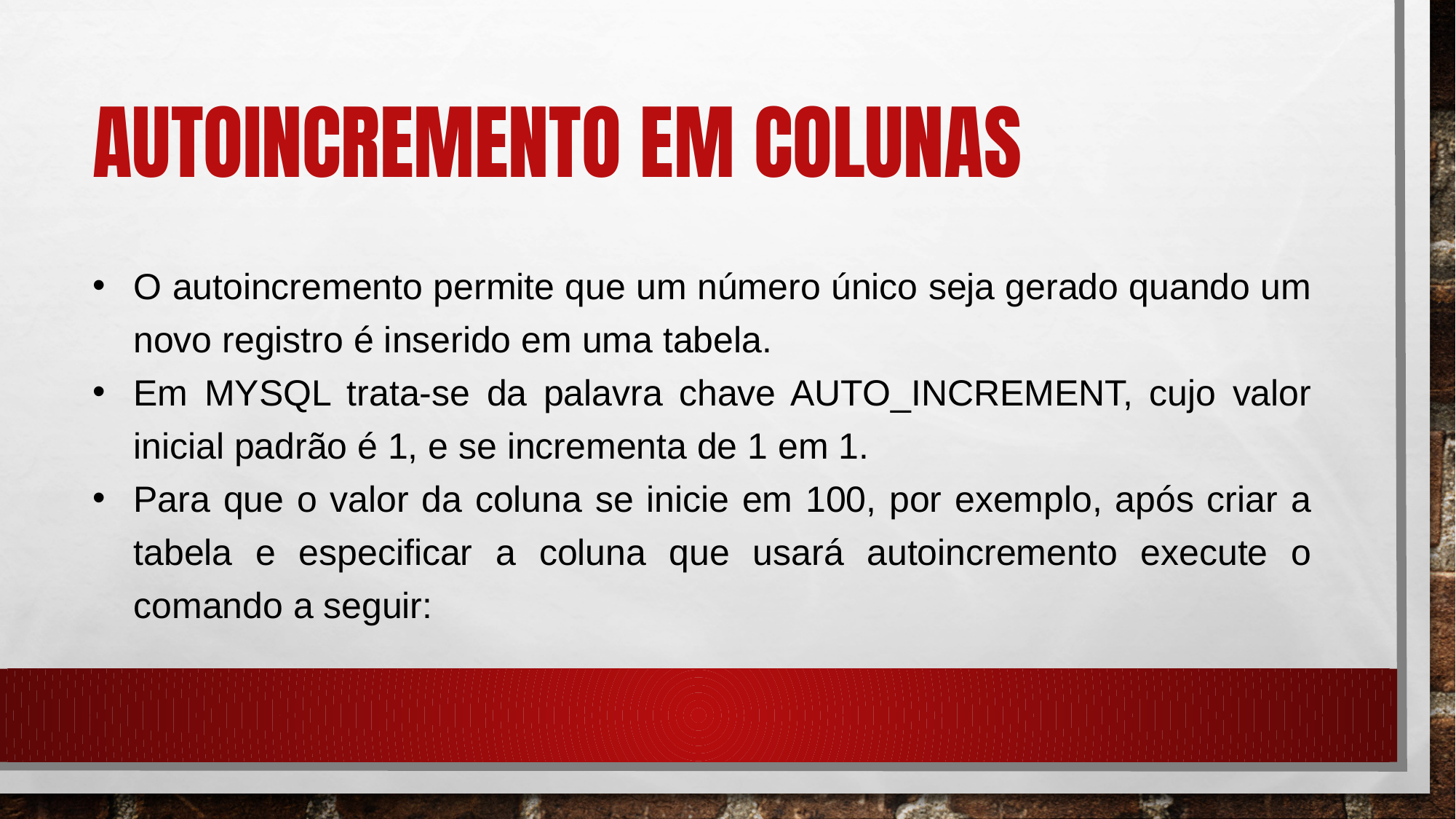

# AUTOINCREMENTO EM COLUNAS
O autoincremento permite que um número único seja gerado quando um novo registro é inserido em uma tabela.
Em MYSQL trata-se da palavra chave AUTO_INCREMENT, cujo valor inicial padrão é 1, e se incrementa de 1 em 1.
Para que o valor da coluna se inicie em 100, por exemplo, após criar a tabela e especificar a coluna que usará autoincremento execute o comando a seguir: